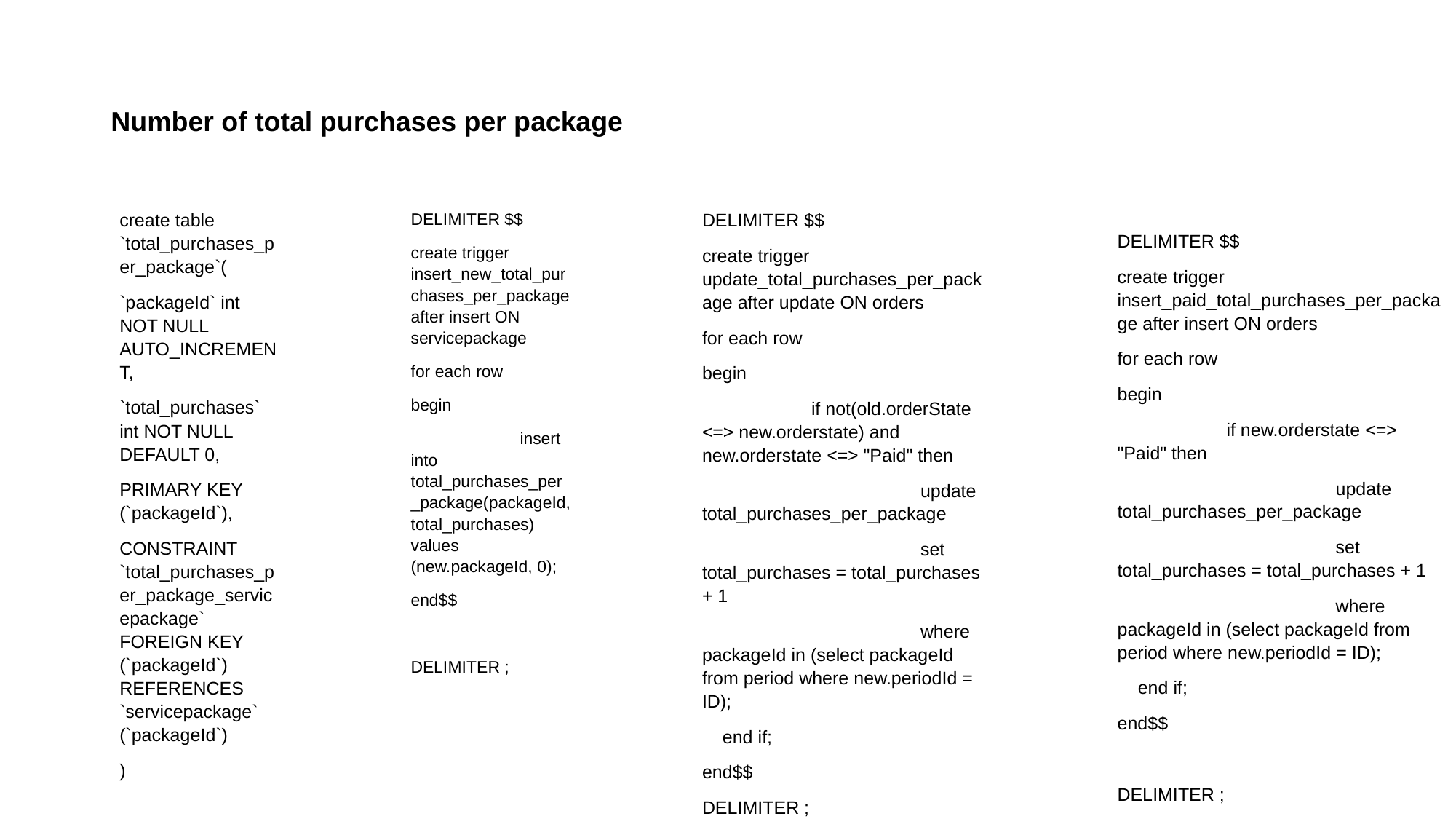

# Number of total purchases per package
create table `total_purchases_per_package`(
`packageId` int NOT NULL AUTO_INCREMENT,
`total_purchases` int NOT NULL DEFAULT 0,
PRIMARY KEY (`packageId`),
CONSTRAINT `total_purchases_per_package_servicepackage` FOREIGN KEY (`packageId`) REFERENCES `servicepackage` (`packageId`)
)
DELIMITER $$
create trigger insert_new_total_purchases_per_package after insert ON servicepackage
for each row
begin
	insert into total_purchases_per_package(packageId, total_purchases) values (new.packageId, 0);
end$$

DELIMITER ;
DELIMITER $$
create trigger update_total_purchases_per_package after update ON orders
for each row
begin
	if not(old.orderState <=> new.orderstate) and new.orderstate <=> "Paid" then
		update total_purchases_per_package
		set total_purchases = total_purchases + 1
		where packageId in (select packageId from period where new.periodId = ID);
    end if;
end$$
DELIMITER ;

DELIMITER $$
create trigger insert_paid_total_purchases_per_package after insert ON orders
for each row
begin
	if new.orderstate <=> "Paid" then
		update total_purchases_per_package
		set total_purchases = total_purchases + 1
		where packageId in (select packageId from period where new.periodId = ID);
    end if;
end$$

DELIMITER ;